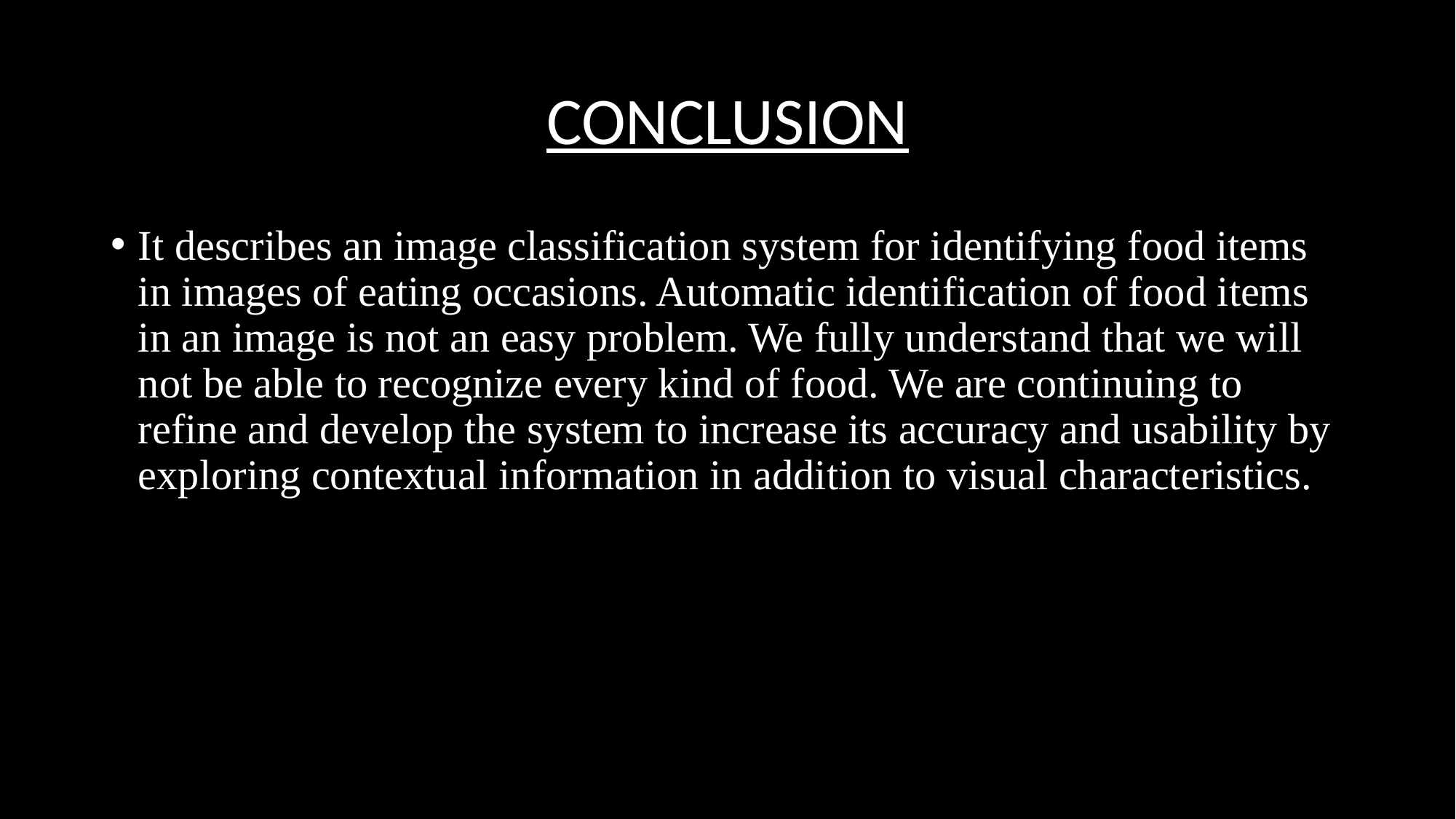

# CONCLUSION
It describes an image classification system for identifying food items in images of eating occasions. Automatic identification of food items in an image is not an easy problem. We fully understand that we will not be able to recognize every kind of food. We are continuing to refine and develop the system to increase its accuracy and usability by exploring contextual information in addition to visual characteristics.